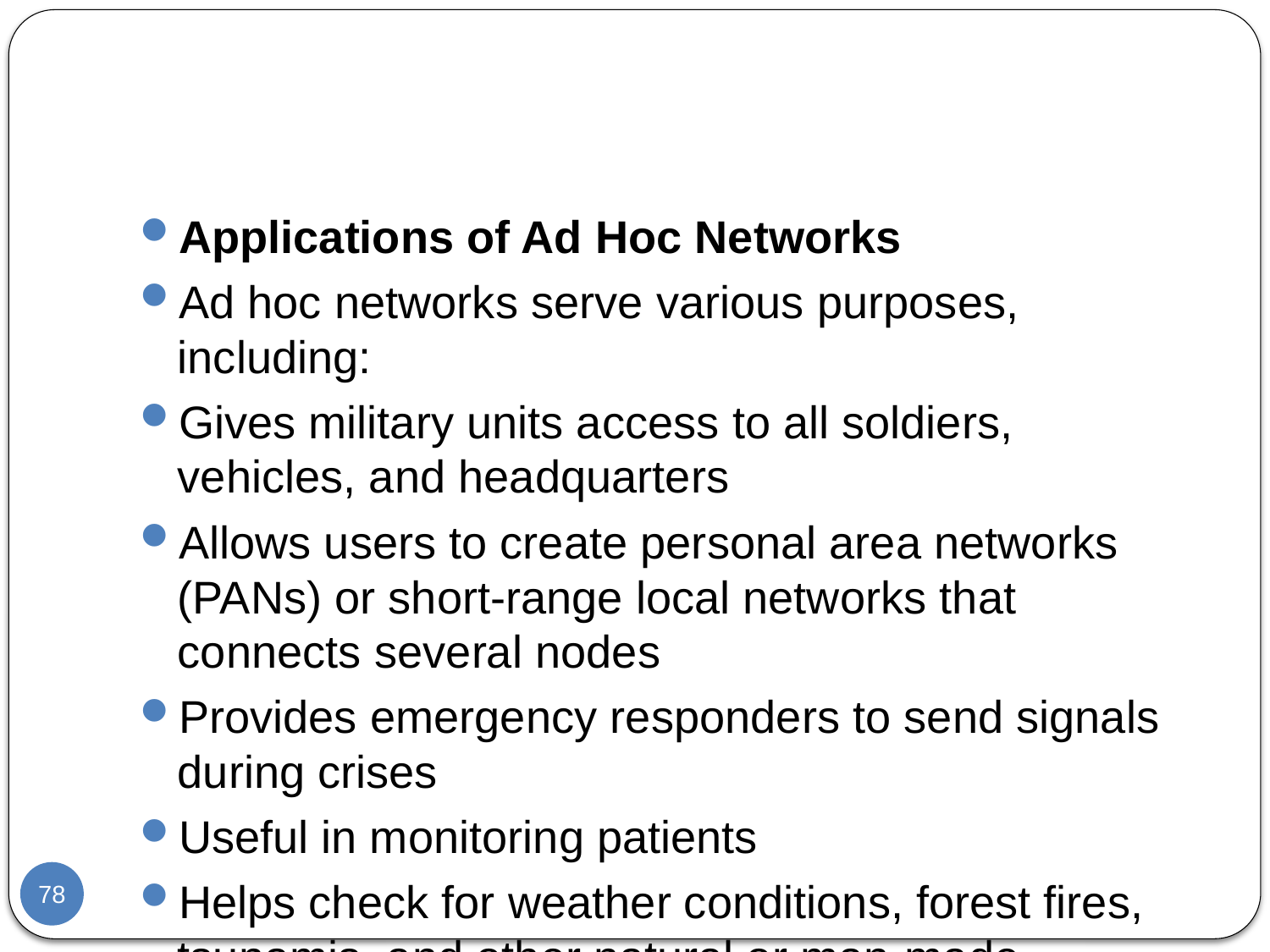

#
Applications of Ad Hoc Networks
Ad hoc networks serve various purposes, including:
Gives military units access to all soldiers, vehicles, and headquarters
Allows users to create personal area networks (PANs) or short-range local networks that connects several nodes
Provides emergency responders to send signals during crises
Useful in monitoring patients
Helps check for weather conditions, forest fires, tsunamis, and other natural or man-made disasters

78